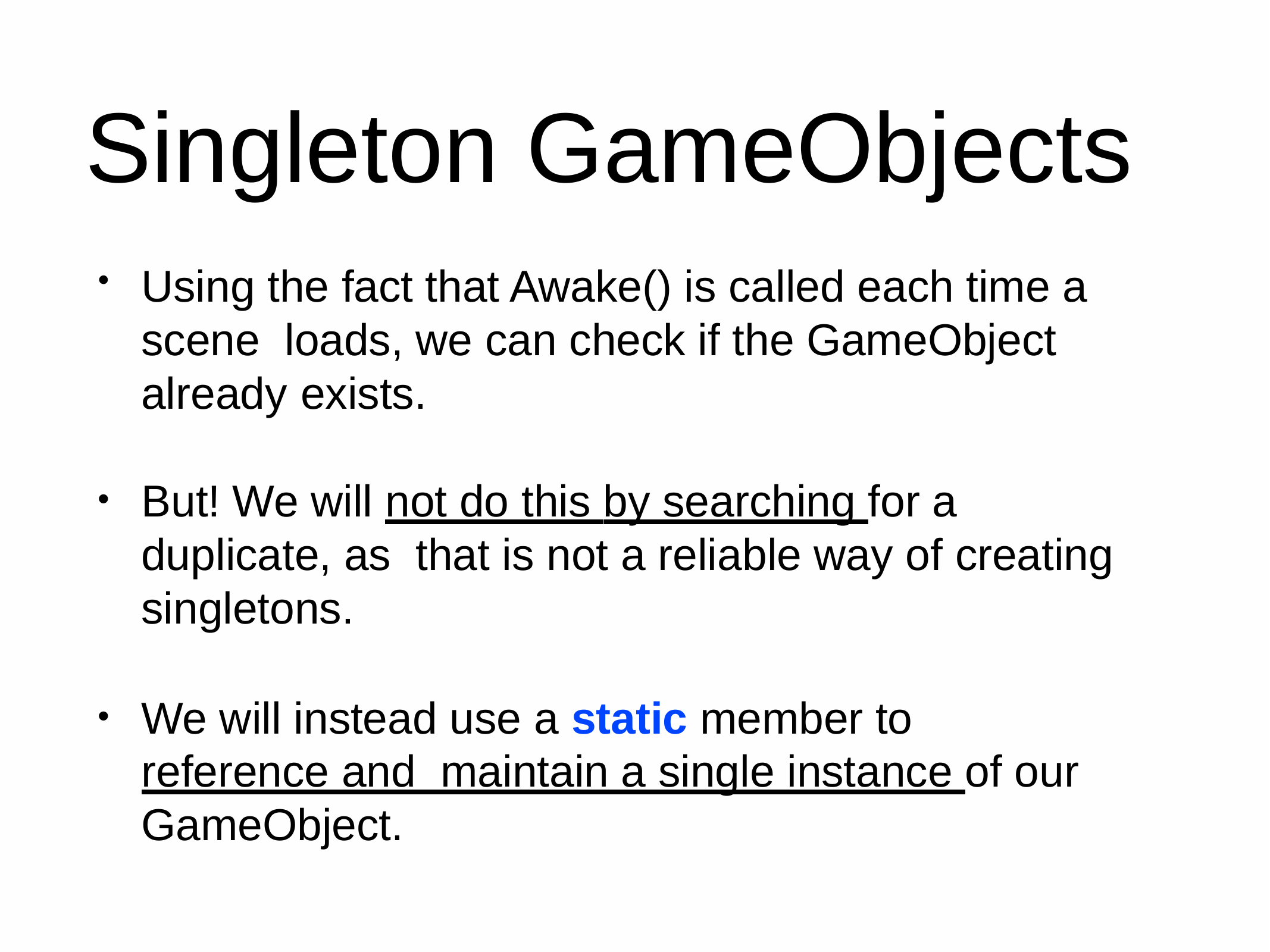

# Singleton GameObjects
Using the fact that Awake() is called each time a scene  loads, we can check if the GameObject already exists.

But! We will not do this by searching for a duplicate, as  that is not a reliable way of creating singletons.

We will instead use a static member to reference and  maintain a single instance of our GameObject.